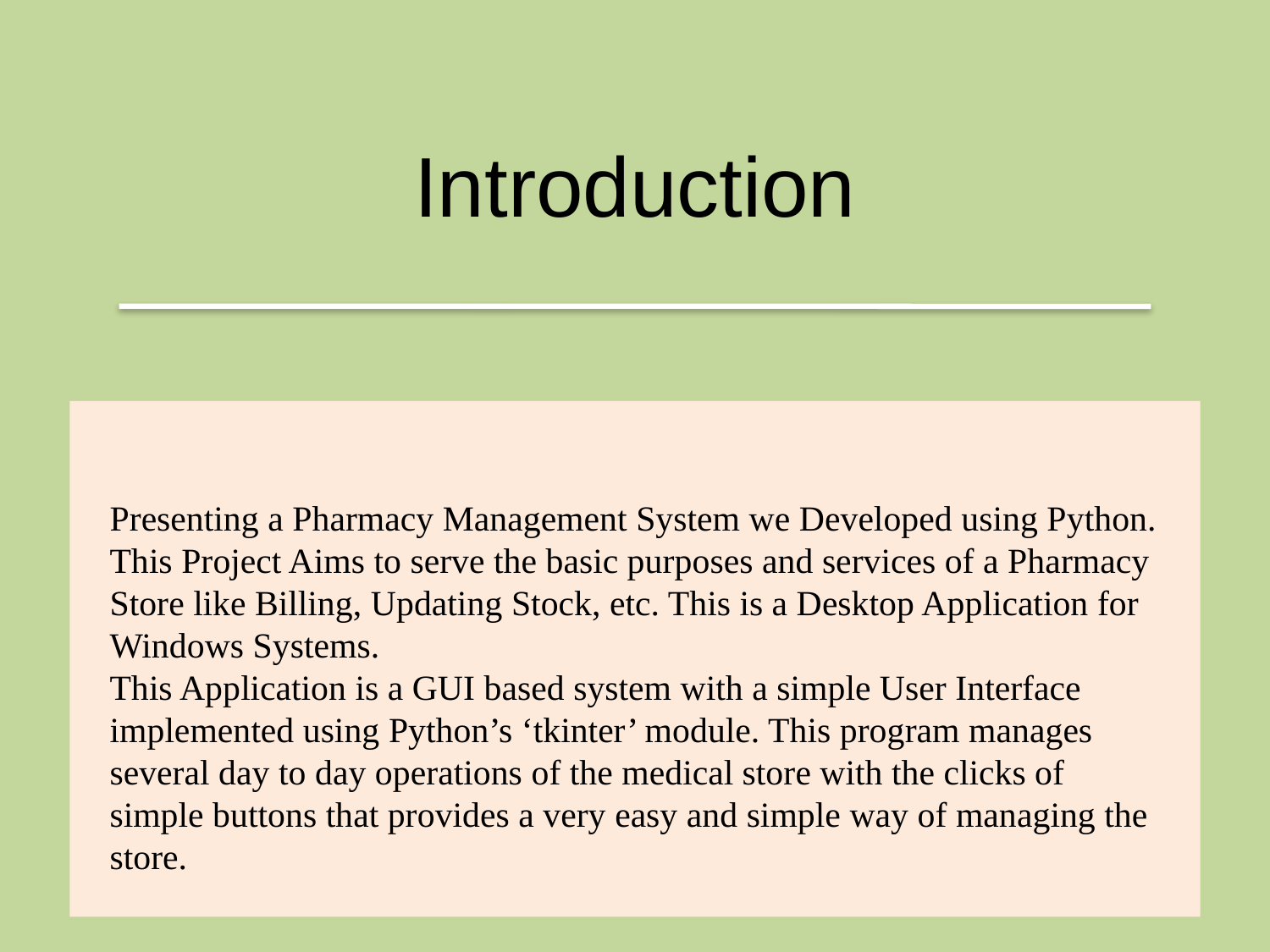

Introduction
Presenting a Pharmacy Management System we Developed using Python. This Project Aims to serve the basic purposes and services of a Pharmacy Store like Billing, Updating Stock, etc. This is a Desktop Application for Windows Systems.
This Application is a GUI based system with a simple User Interface implemented using Python’s ‘tkinter’ module. This program manages several day to day operations of the medical store with the clicks of simple buttons that provides a very easy and simple way of managing the store.